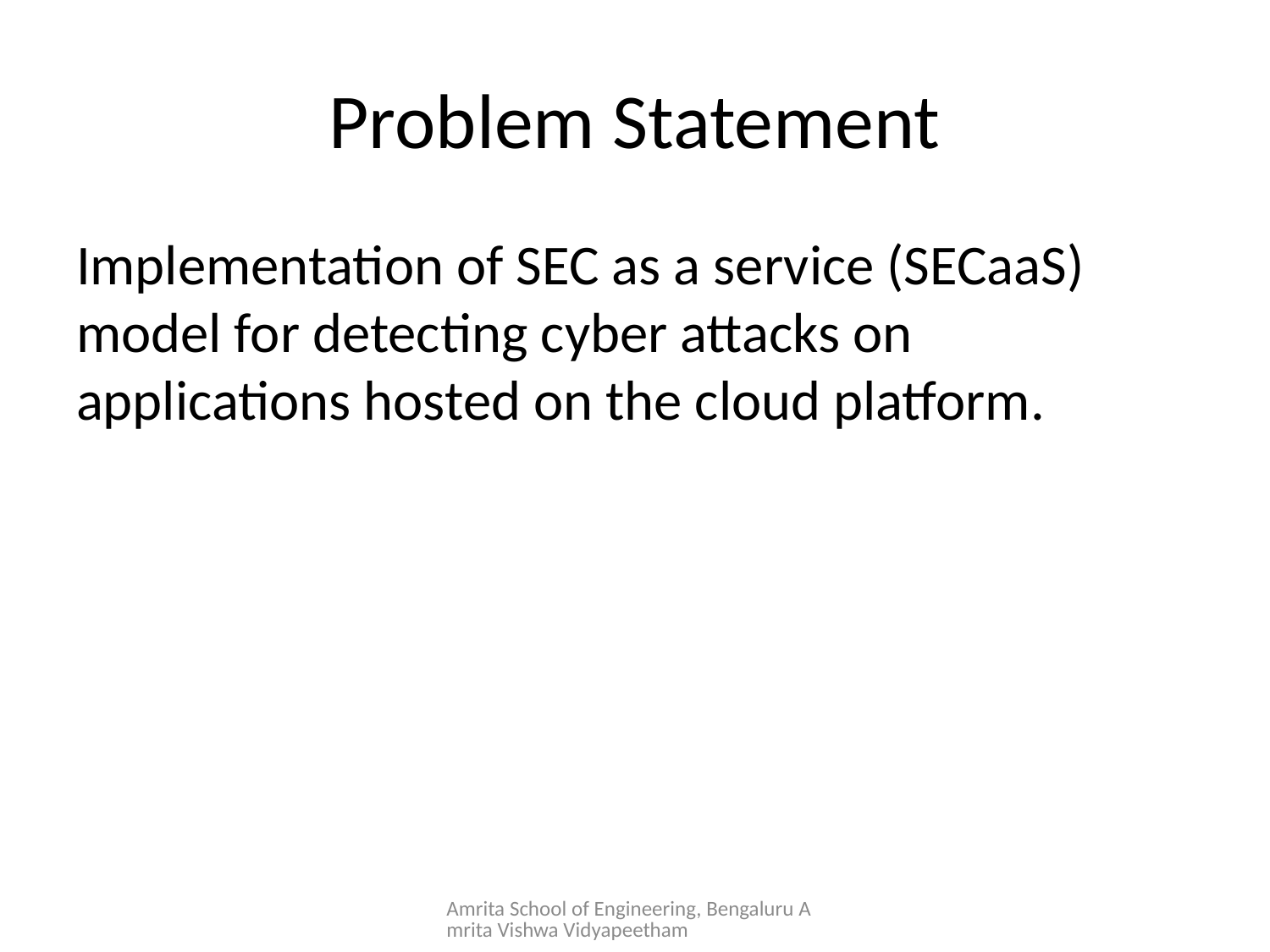

# Problem Statement
Implementation of SEC as a service (SECaaS) model for detecting cyber attacks on applications hosted on the cloud platform.

Amrita School of Engineering, Bengaluru Amrita Vishwa Vidyapeetham